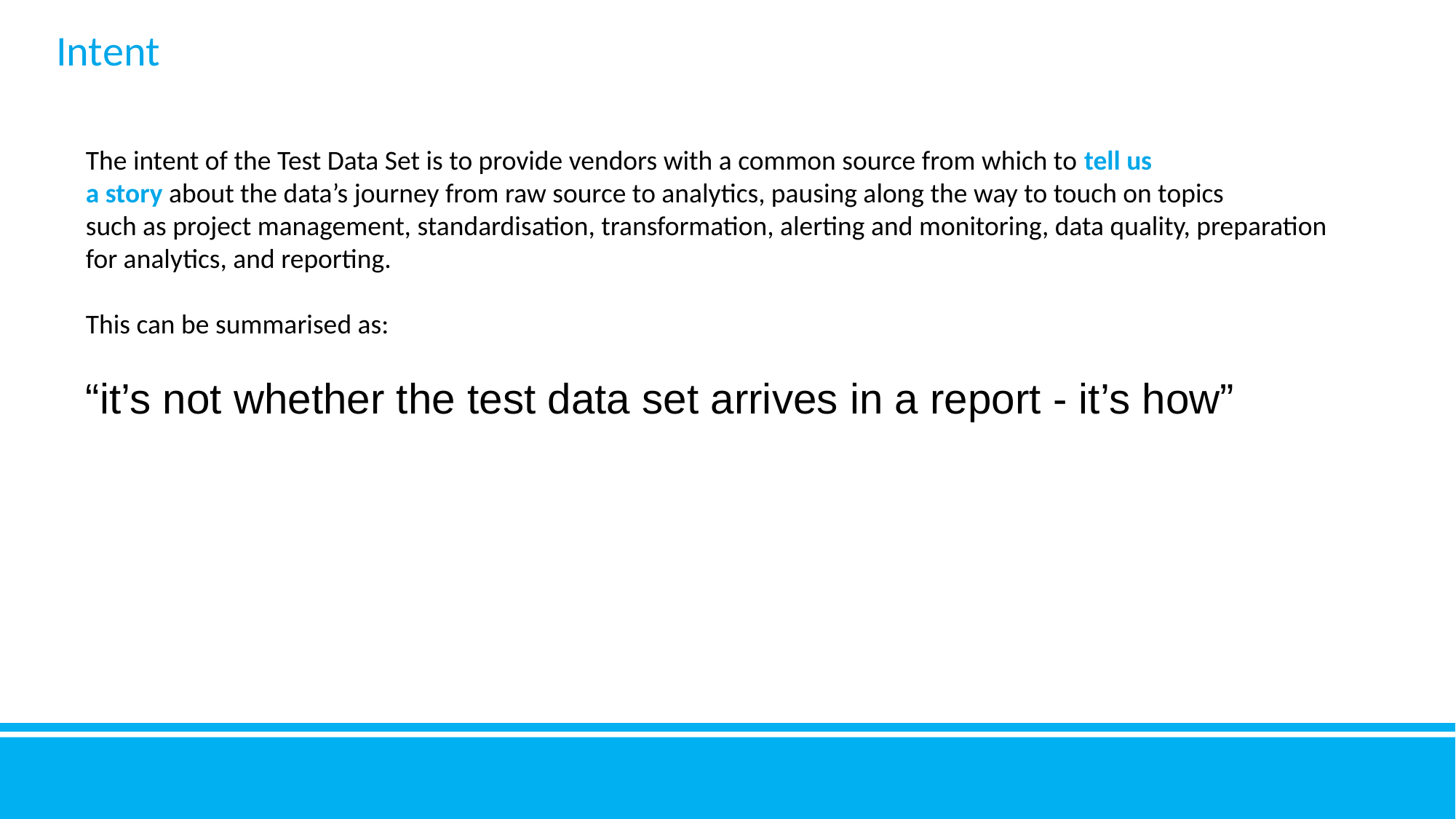

Intent
The intent of the Test Data Set is to provide vendors with a common source from which to tell us
a story about the data’s journey from raw source to analytics, pausing along the way to touch on topics
such as project management, standardisation, transformation, alerting and monitoring, data quality, preparation
for analytics, and reporting.

This can be summarised as:

“it’s not whether the test data set arrives in a report - it’s how”